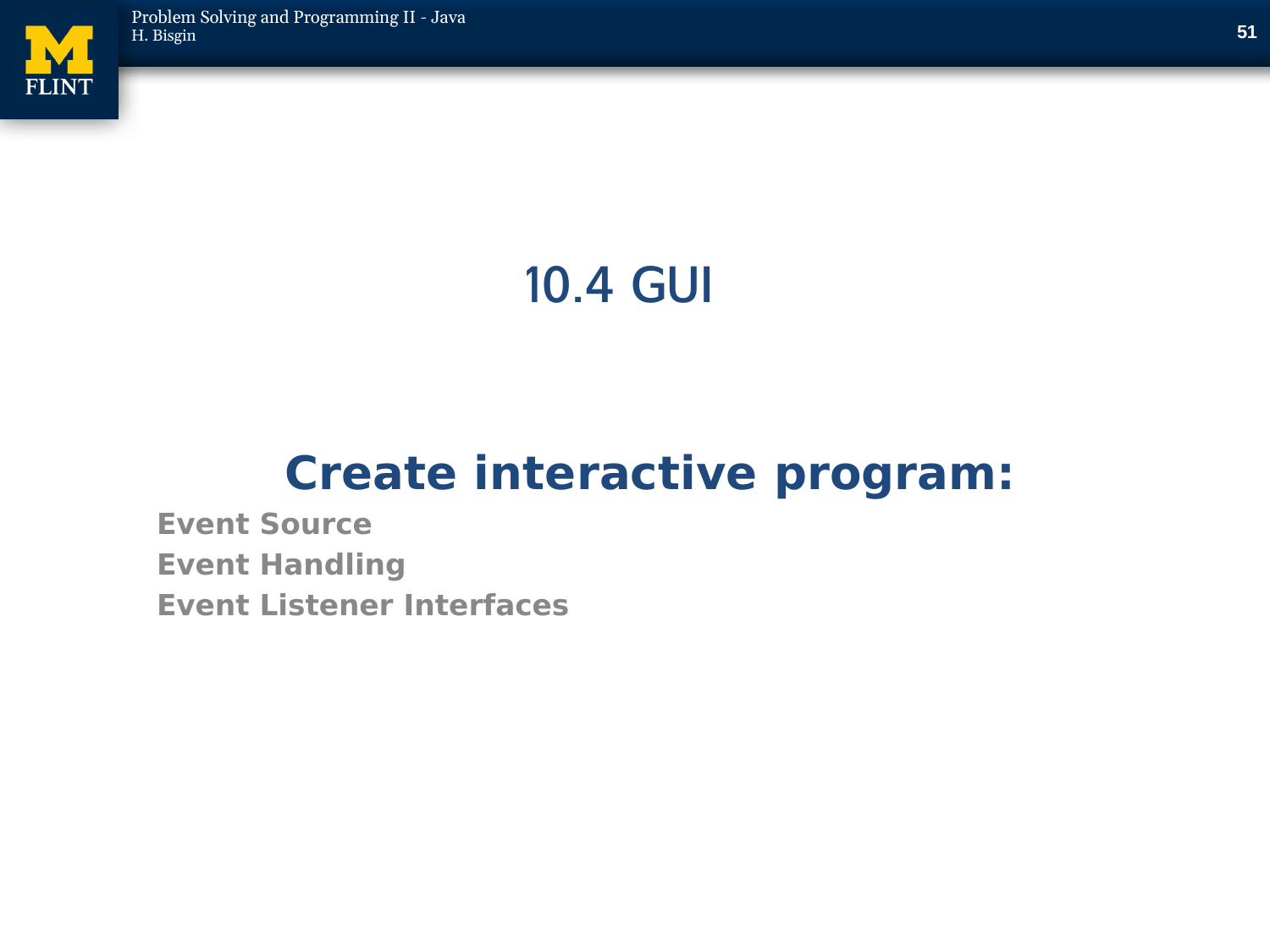

51
# 10.4 GUI

Create interactive program:
Event Source
Event Handling
Event Listener Interfaces